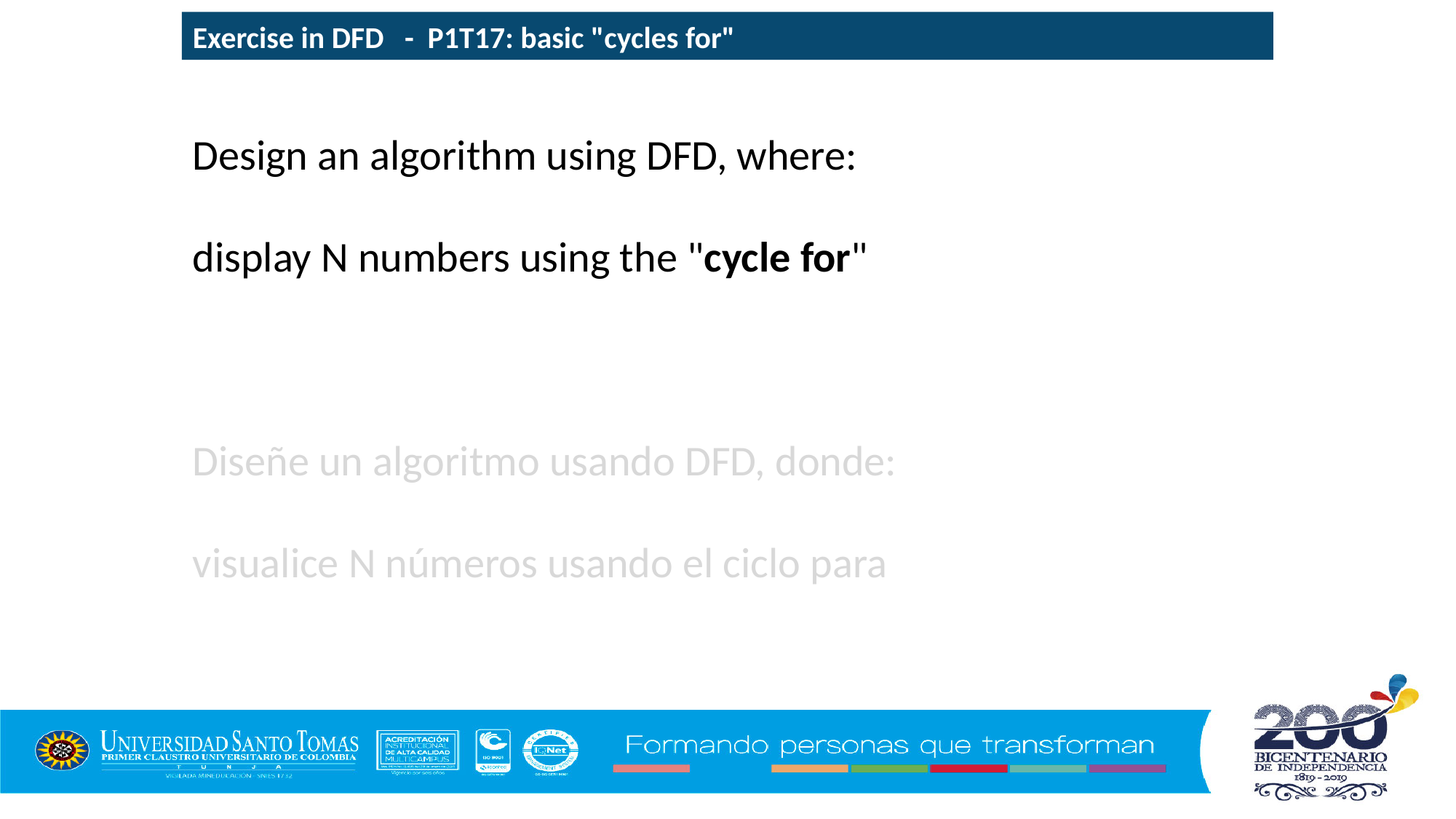

Exercise in DFD   -  P1T17: basic "cycles for"

Design an algorithm using DFD, where:

display N numbers using the "cycle for"

Diseñe un algoritmo usando DFD, donde:

visualice N números usando el ciclo para